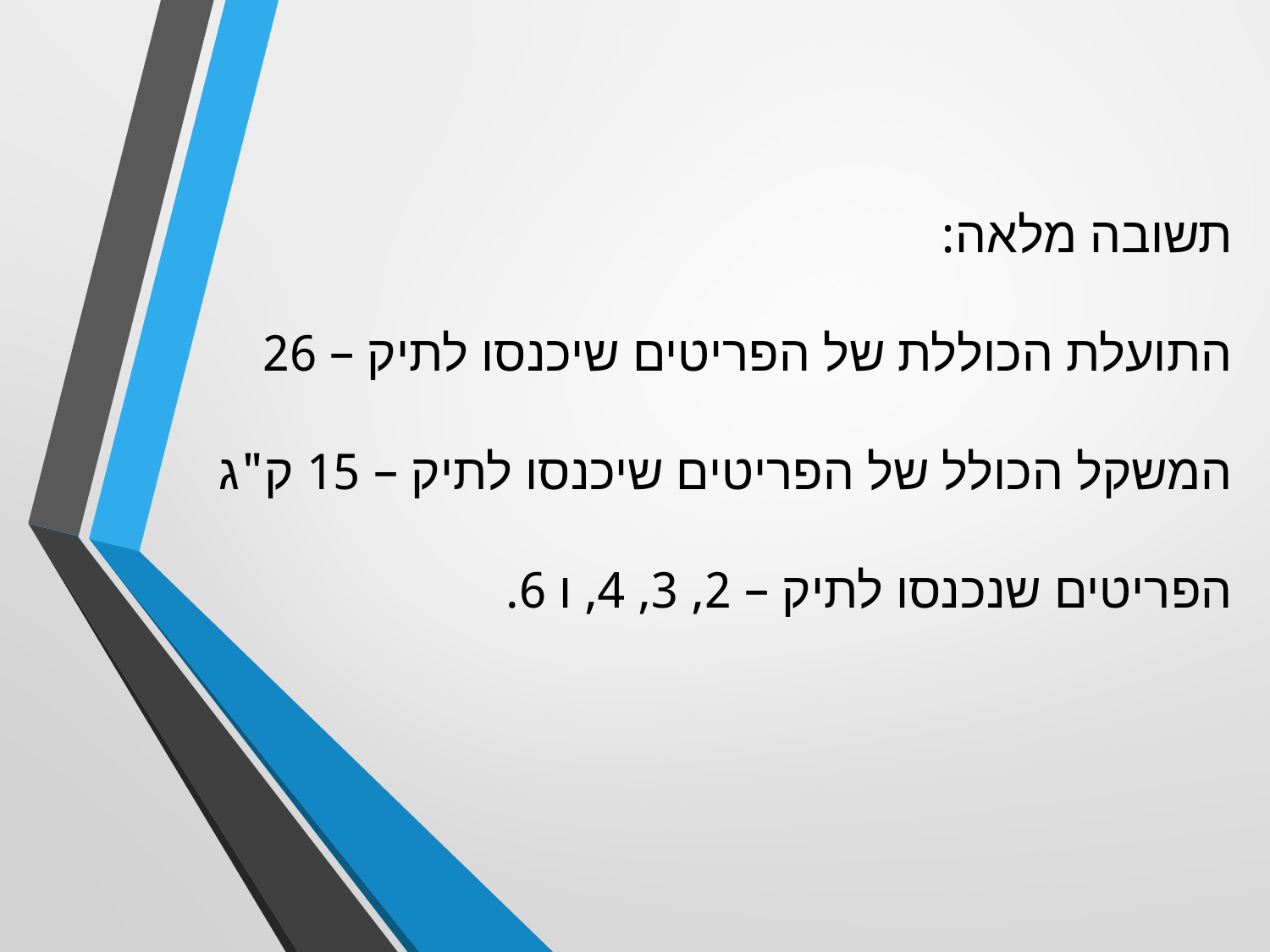

תשובה מלאה:

התועלת הכוללת של הפריטים שיכנסו לתיק – 26

המשקל הכולל של הפריטים שיכנסו לתיק – 15 ק"ג

הפריטים שנכנסו לתיק – 2, 3, 4, ו 6.